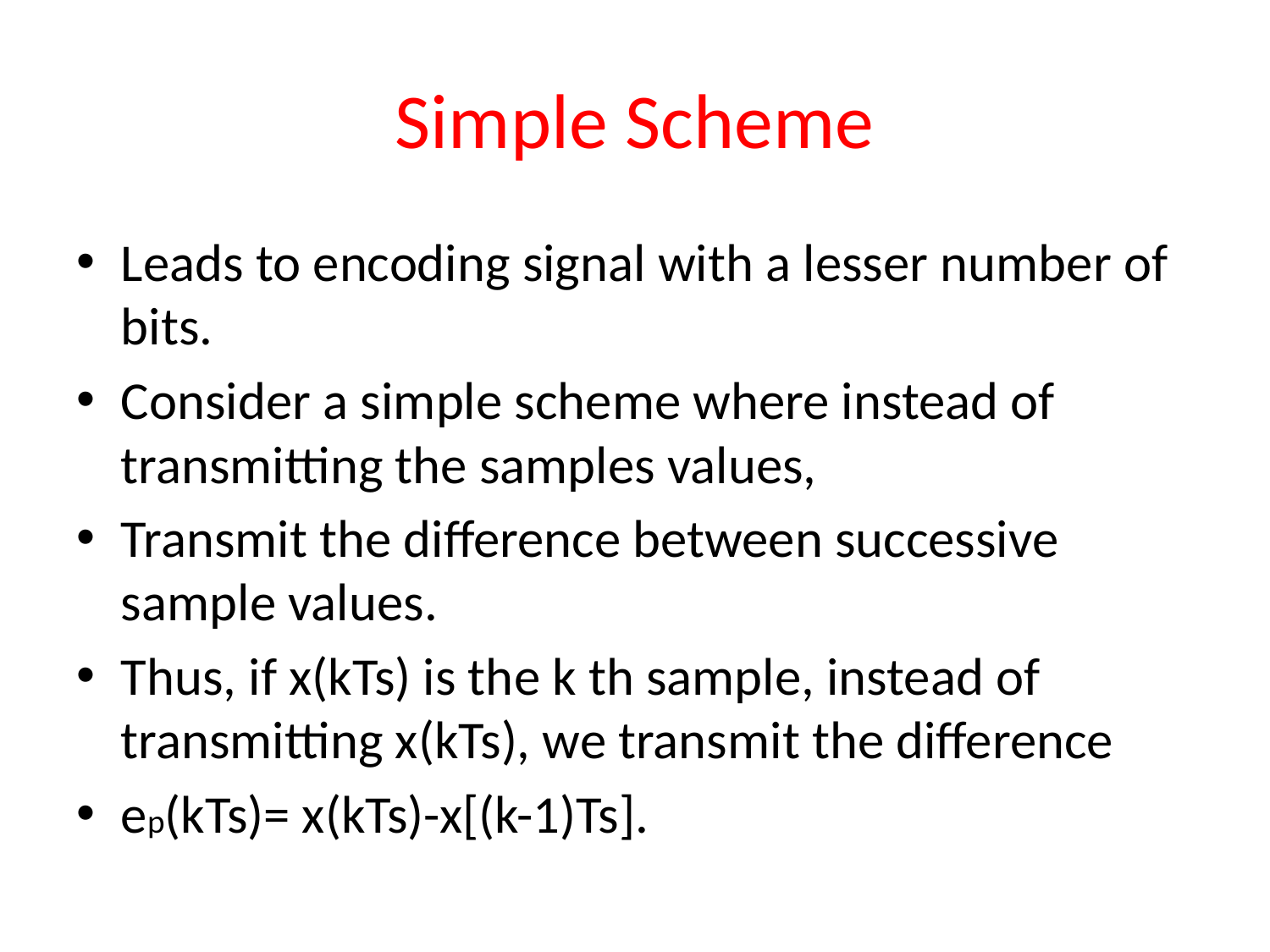

# Simple Scheme
Leads to encoding signal with a lesser number of bits.
Consider a simple scheme where instead of transmitting the samples values,
Transmit the difference between successive sample values.
Thus, if x(kTs) is the k th sample, instead of transmitting x(kTs), we transmit the difference
ep(kTs)= x(kTs)-x[(k-1)Ts].